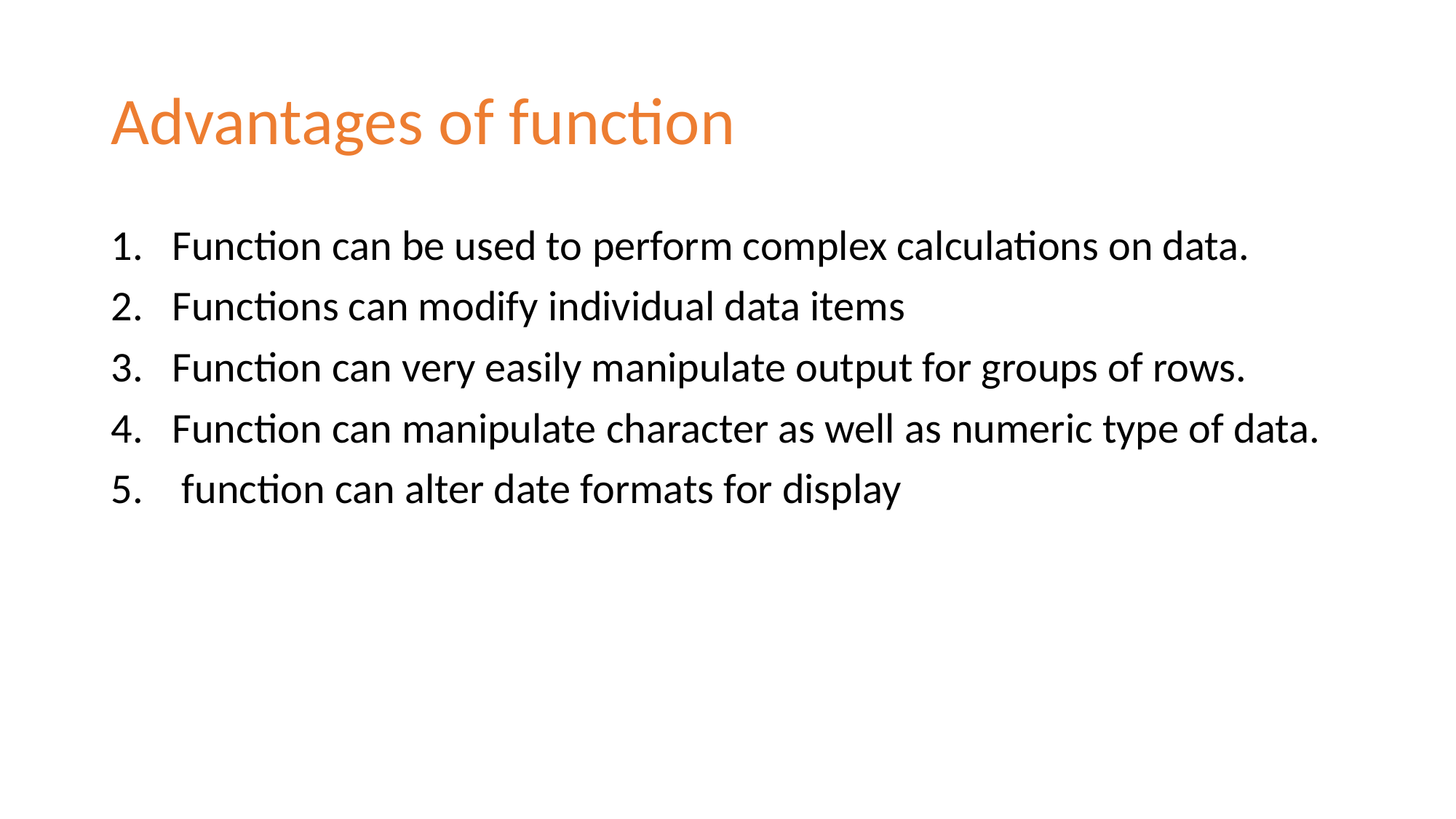

# Advantages of function
Function can be used to perform complex calculations on data.
Functions can modify individual data items
Function can very easily manipulate output for groups of rows.
Function can manipulate character as well as numeric type of data.
 function can alter date formats for display